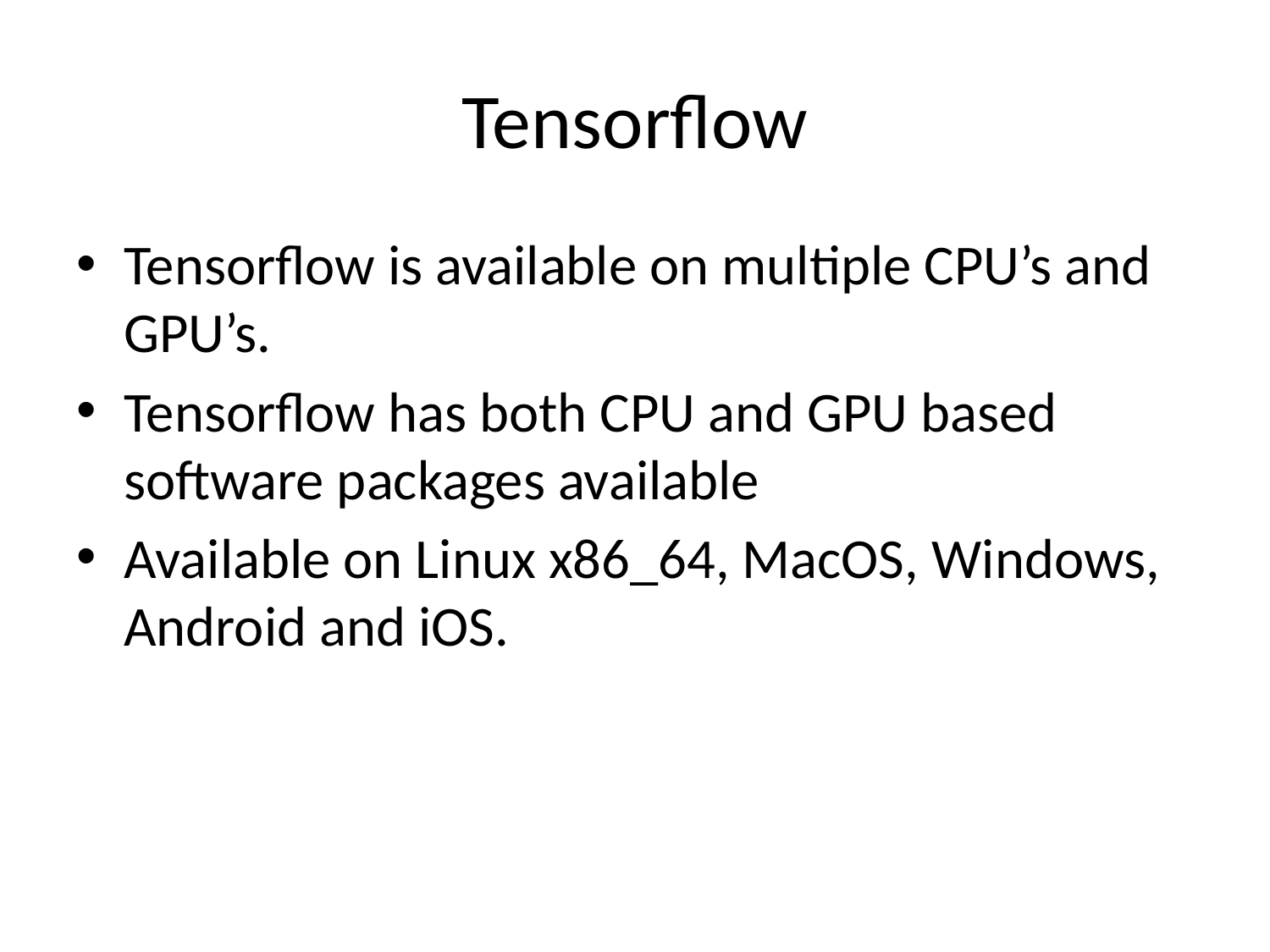

# Tensorflow
Tensorflow is available on multiple CPU’s and GPU’s.
Tensorflow has both CPU and GPU based software packages available
Available on Linux x86_64, MacOS, Windows, Android and iOS.